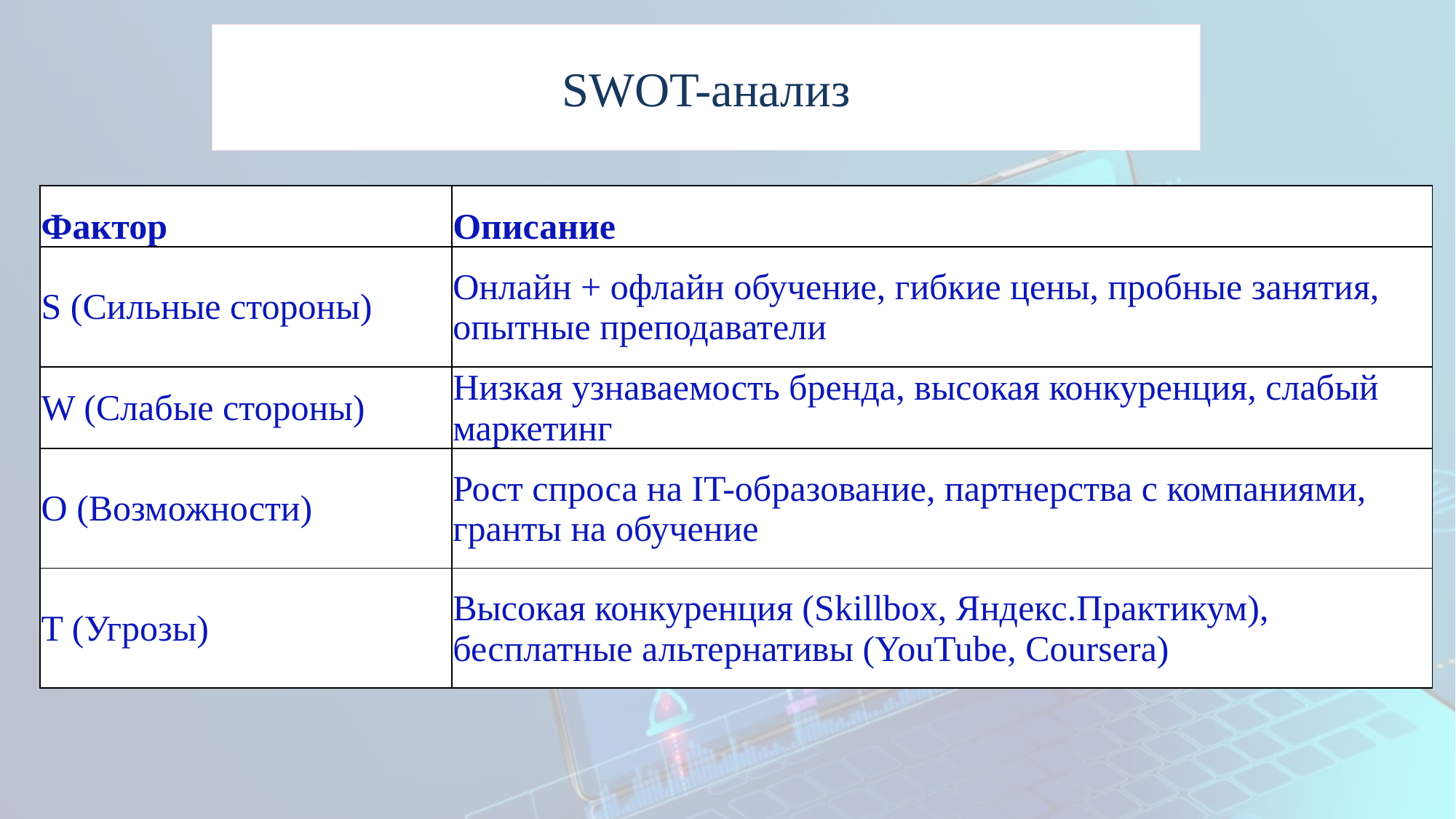

# SWOT-анализ
| Фактор | Описание |
| --- | --- |
| S (Сильные стороны) | Онлайн + офлайн обучение, гибкие цены, пробные занятия, опытные преподаватели |
| W (Слабые стороны) | Низкая узнаваемость бренда, высокая конкуренция, слабый маркетинг |
| O (Возможности) | Рост спроса на IT-образование, партнерства с компаниями, гранты на обучение |
| T (Угрозы) | Высокая конкуренция (Skillbox, Яндекс.Практикум), бесплатные альтернативы (YouTube, Coursera) |